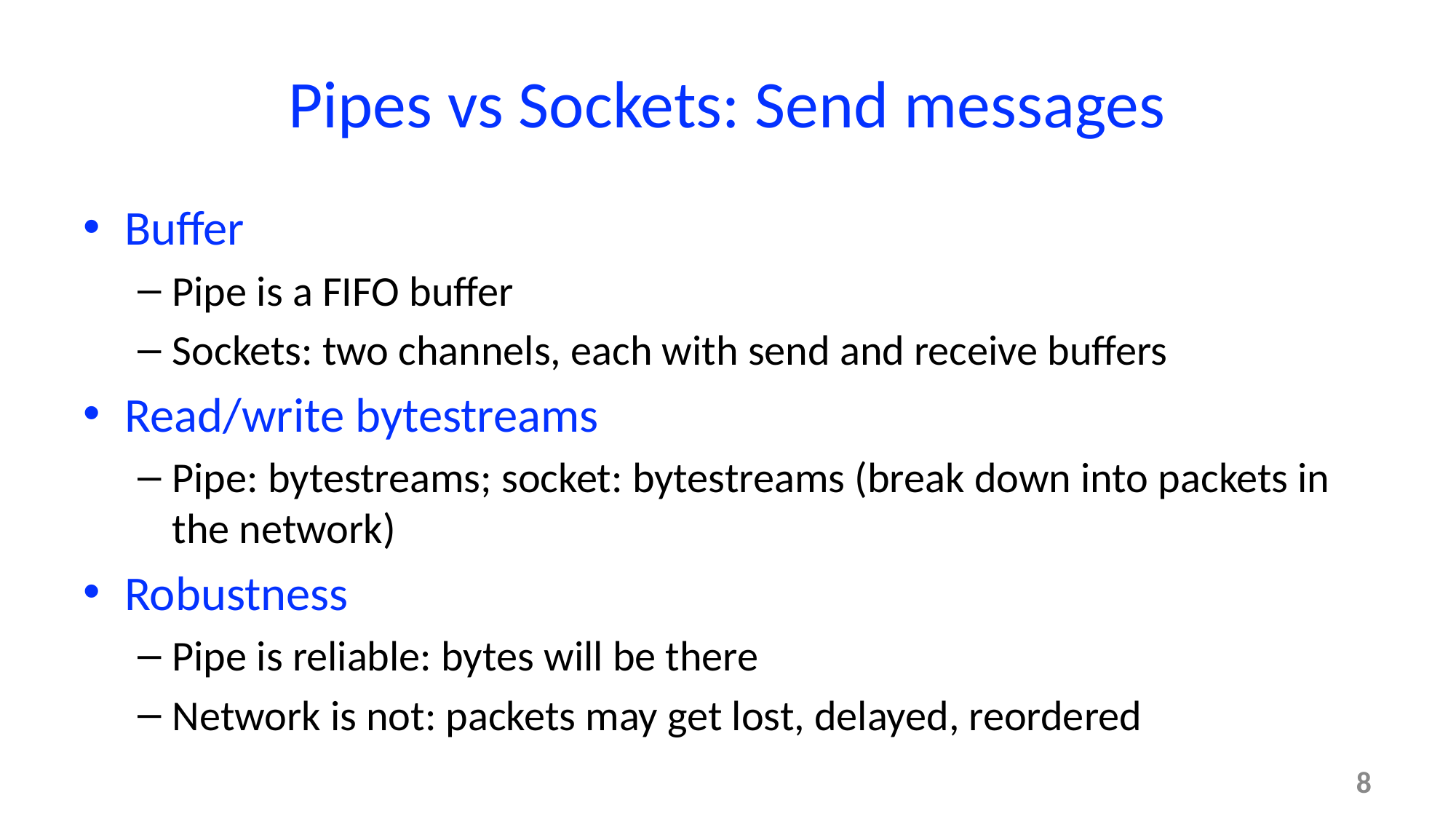

# Pipes vs Sockets: Send messages
Buffer
Pipe is a FIFO buffer
Sockets: two channels, each with send and receive buffers
Read/write bytestreams
Pipe: bytestreams; socket: bytestreams (break down into packets in the network)
Robustness
Pipe is reliable: bytes will be there
Network is not: packets may get lost, delayed, reordered

8